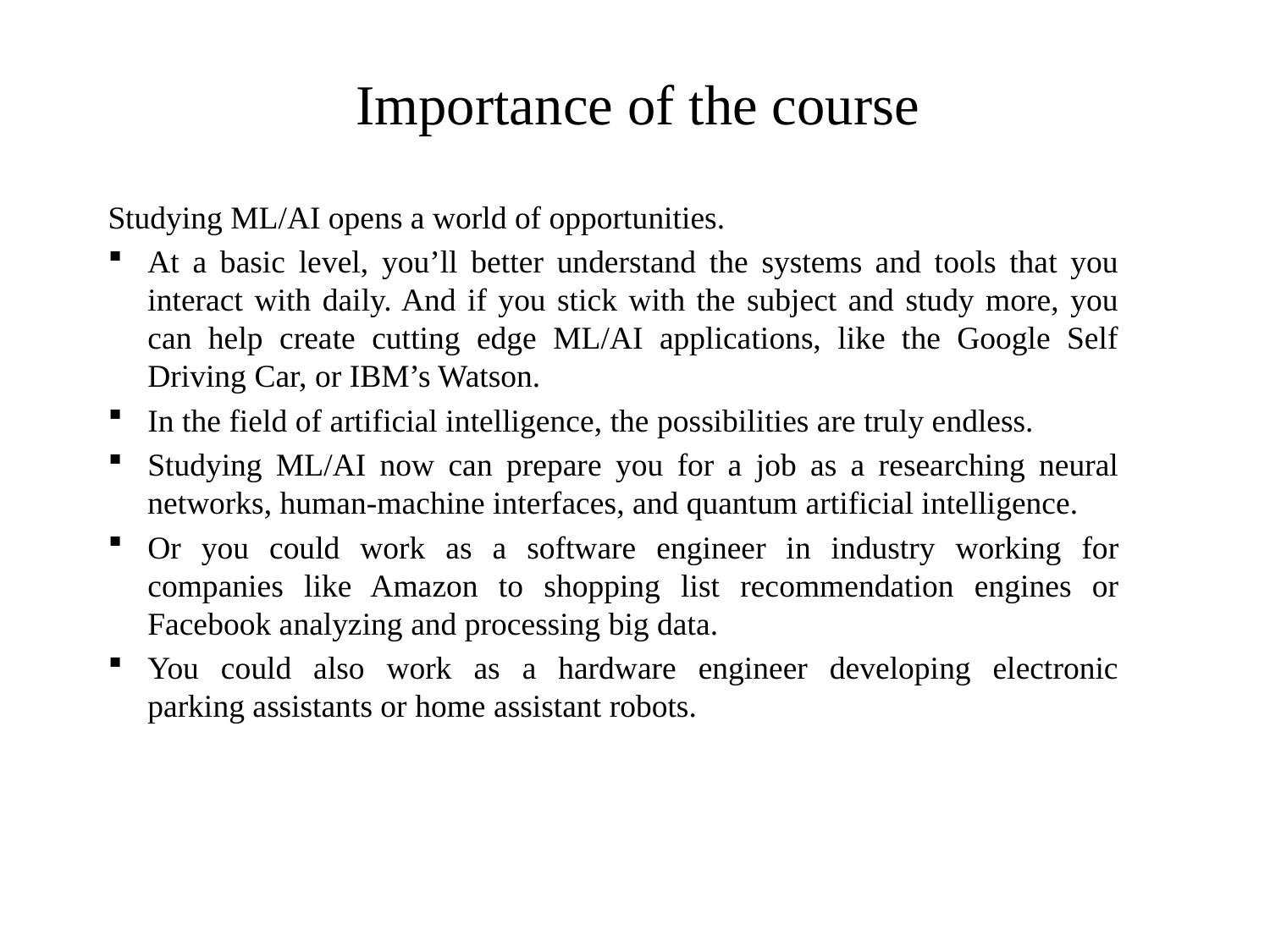

# Importance of the course
Studying ML/AI opens a world of opportunities.
At a basic level, you’ll better understand the systems and tools that you
interact with daily. And if you stick with the subject and study more, you
can help create cutting edge ML/AI applications, like the Google Self
Driving Car, or IBM’s Watson.
In the field of artificial intelligence, the possibilities are truly endless.
Studying ML/AI now can prepare you for a job as a researching neural
networks, human-machine interfaces, and quantum artificial intelligence.
Or you could work as a software engineer in industry working for
companies like Amazon to shopping list recommendation engines or
Facebook analyzing and processing big data.
You could also work as a hardware engineer developing electronic
parking assistants or home assistant robots.